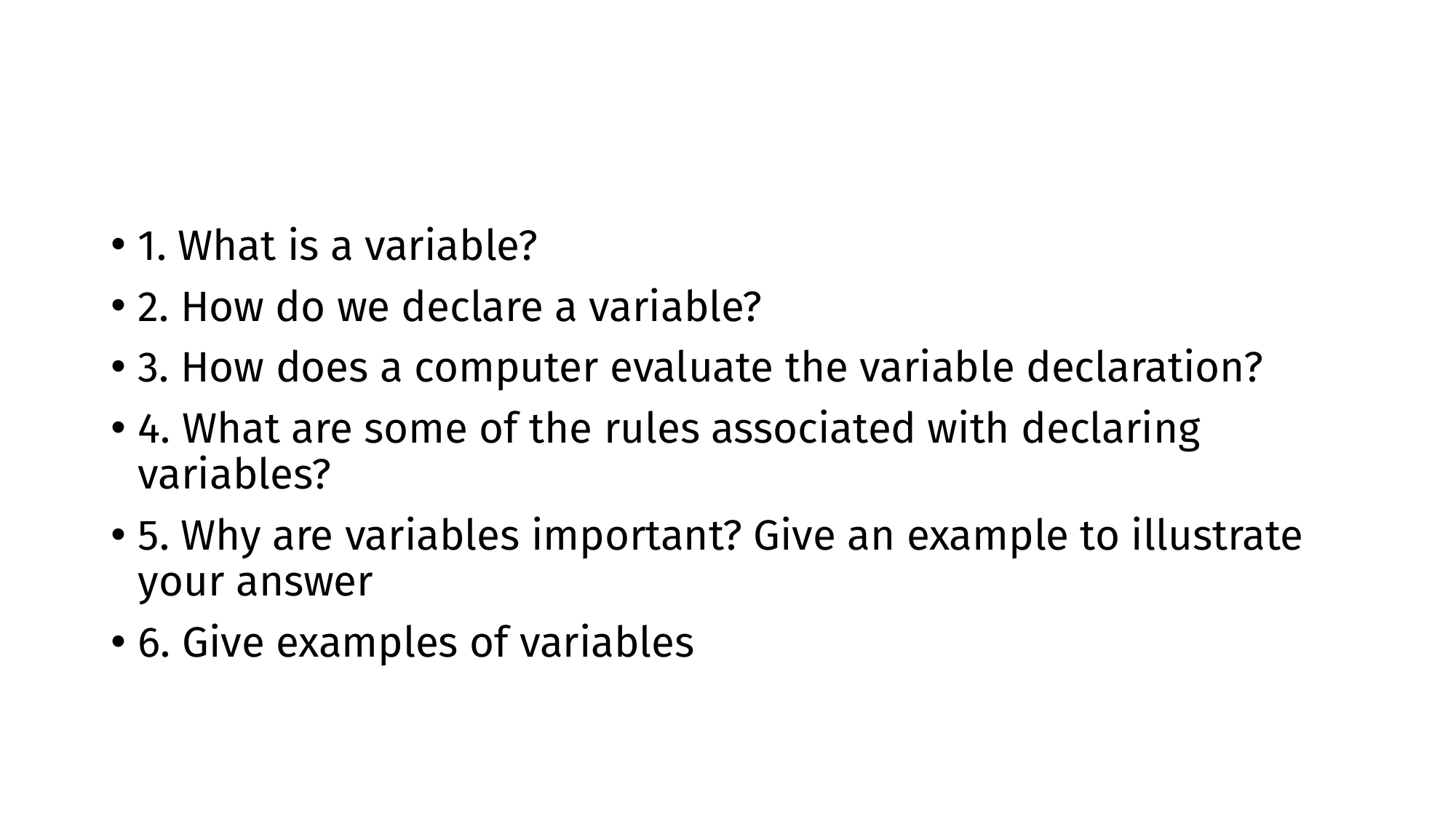

#
1. What is a variable?
2. How do we declare a variable?
3. How does a computer evaluate the variable declaration?
4. What are some of the rules associated with declaring variables?
5. Why are variables important? Give an example to illustrate your answer
6. Give examples of variables